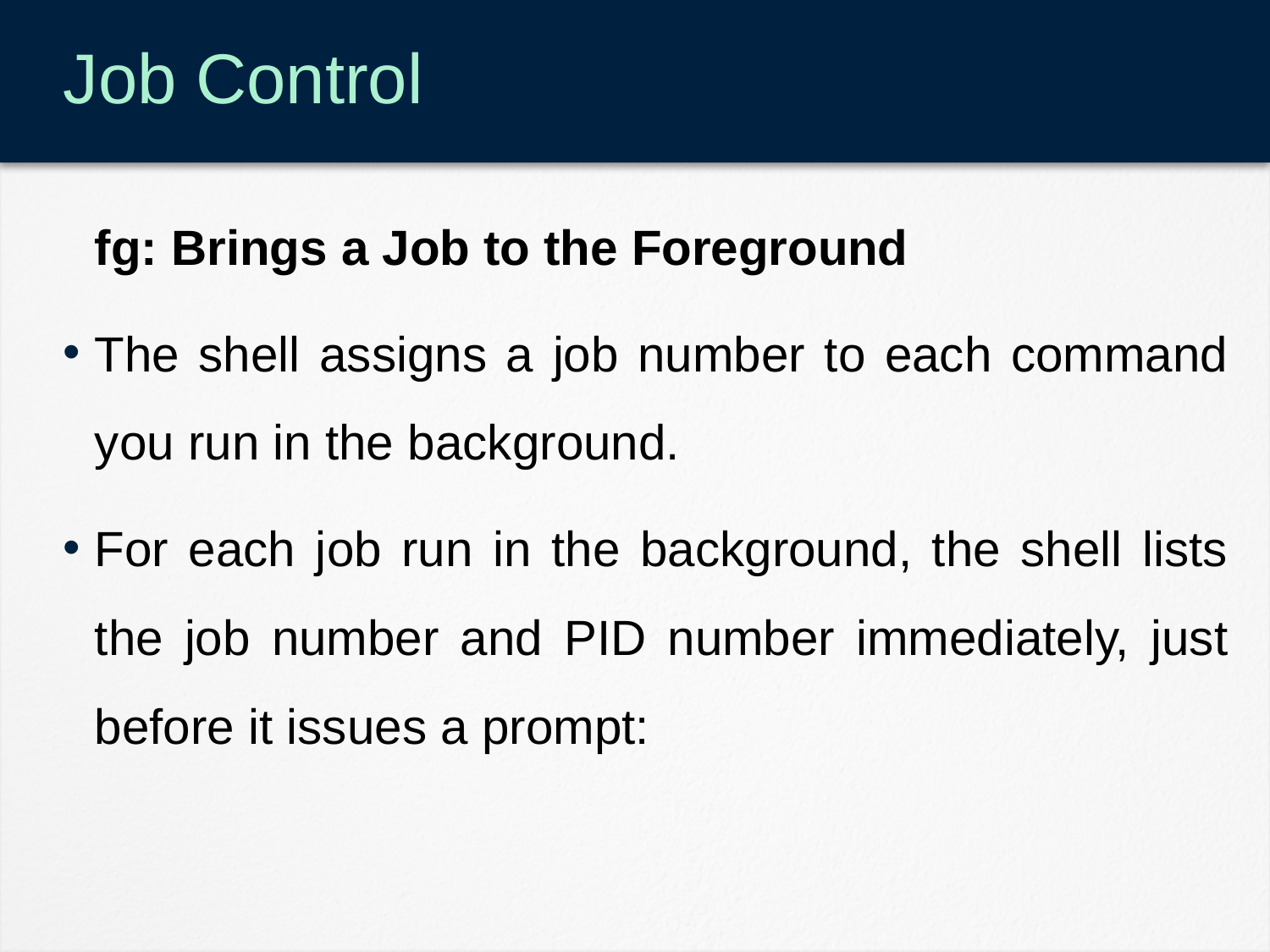

# Job Control
	fg: Brings a Job to the Foreground
The shell assigns a job number to each command you run in the background.
For each job run in the background, the shell lists the job number and PID number immediately, just before it issues a prompt: